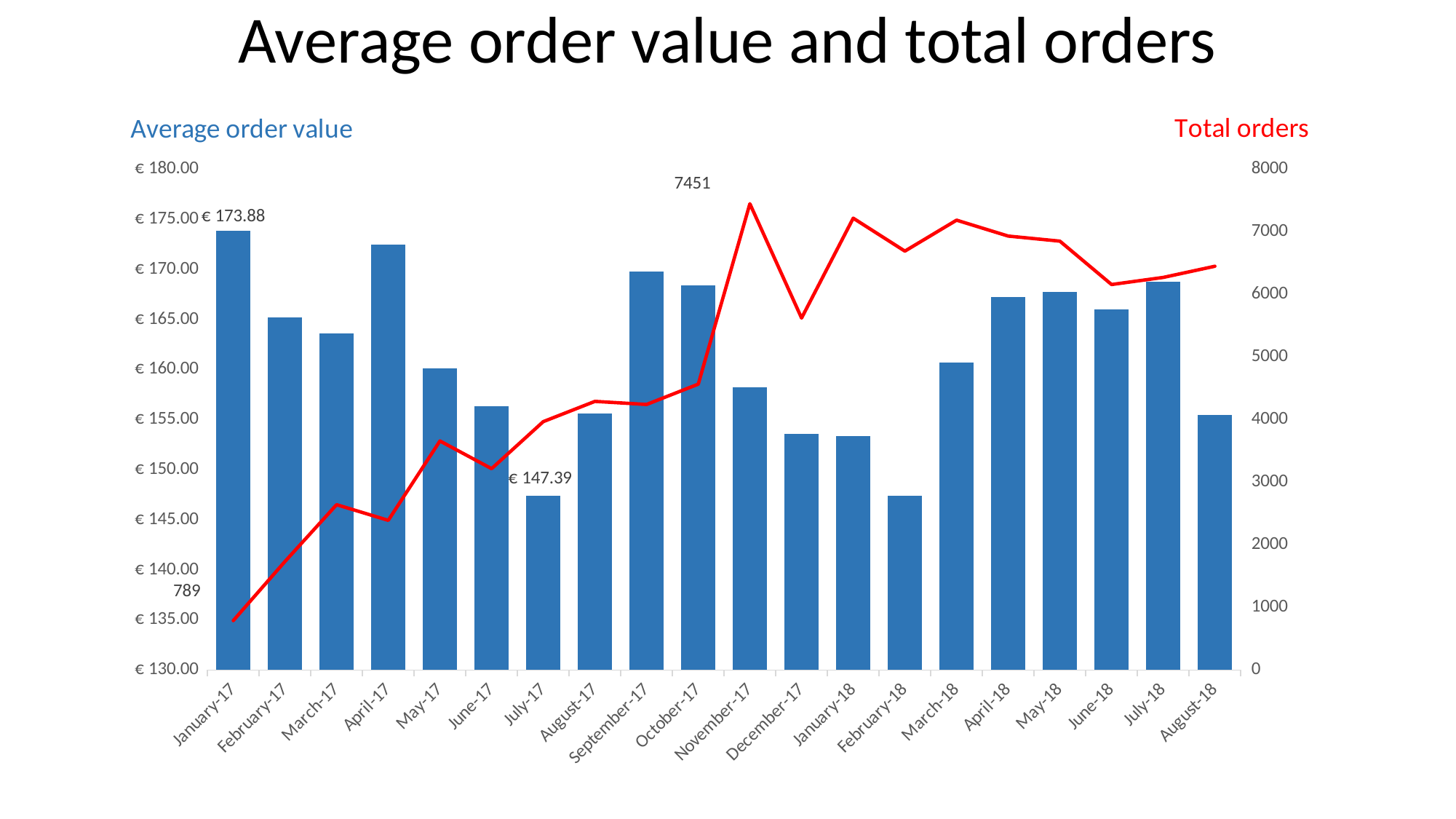

# Average order value and total orders

### Chart

| Category | average_order_value | total_orders |
|---|---|---|
| 42736 | 173.87641318124238 | 789.0 |
| 42767 | 165.19366416618575 | 1733.0 |
| 42795 | 163.5928019689508 | 2641.0 |
| 42826 | 172.4894353826851 | 2391.0 |
| 42856 | 160.1614617486345 | 3660.0 |
| 42887 | 156.3453652471248 | 3217.0 |
| 42917 | 147.3851398337111 | 3969.0 |
| 42948 | 155.64980200326087 | 4293.0 |
| 42979 | 169.78527221305703 | 4243.0 |
| 43009 | 168.4133909807358 | 4568.0 |
| 43040 | 158.2530895181852 | 7451.0 |
| 43070 | 153.546804765292 | 5624.0 |
| 43101 | 153.36591274238265 | 7220.0 |
| 43132 | 147.4318733193903 | 6694.0 |
| 43160 | 160.70211741791826 | 7188.0 |
| 43191 | 167.2480588404956 | 6934.0 |
| 43221 | 167.77788121990372 | 6853.0 |
| 43252 | 166.0190113636365 | 6160.0 |
| 43282 | 168.775391359796 | 6273.0 |
| 43313 | 155.503482641041 | 6452.0 |